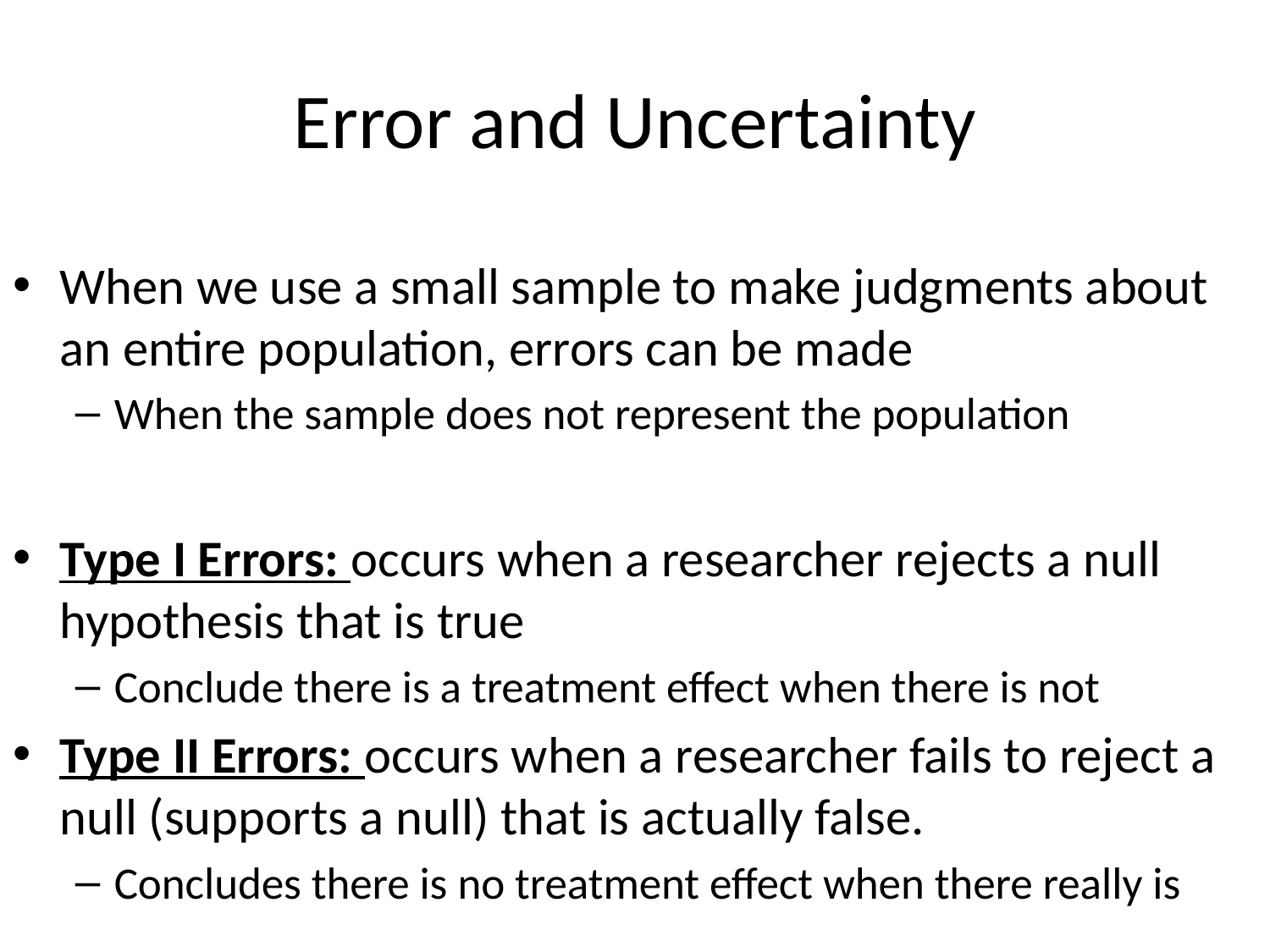

# Error and Uncertainty
When we use a small sample to make judgments about an entire population, errors can be made
When the sample does not represent the population

Type I Errors: occurs when a researcher rejects a null hypothesis that is true
Conclude there is a treatment effect when there is not
Type II Errors: occurs when a researcher fails to reject a null (supports a null) that is actually false.
Concludes there is no treatment effect when there really is